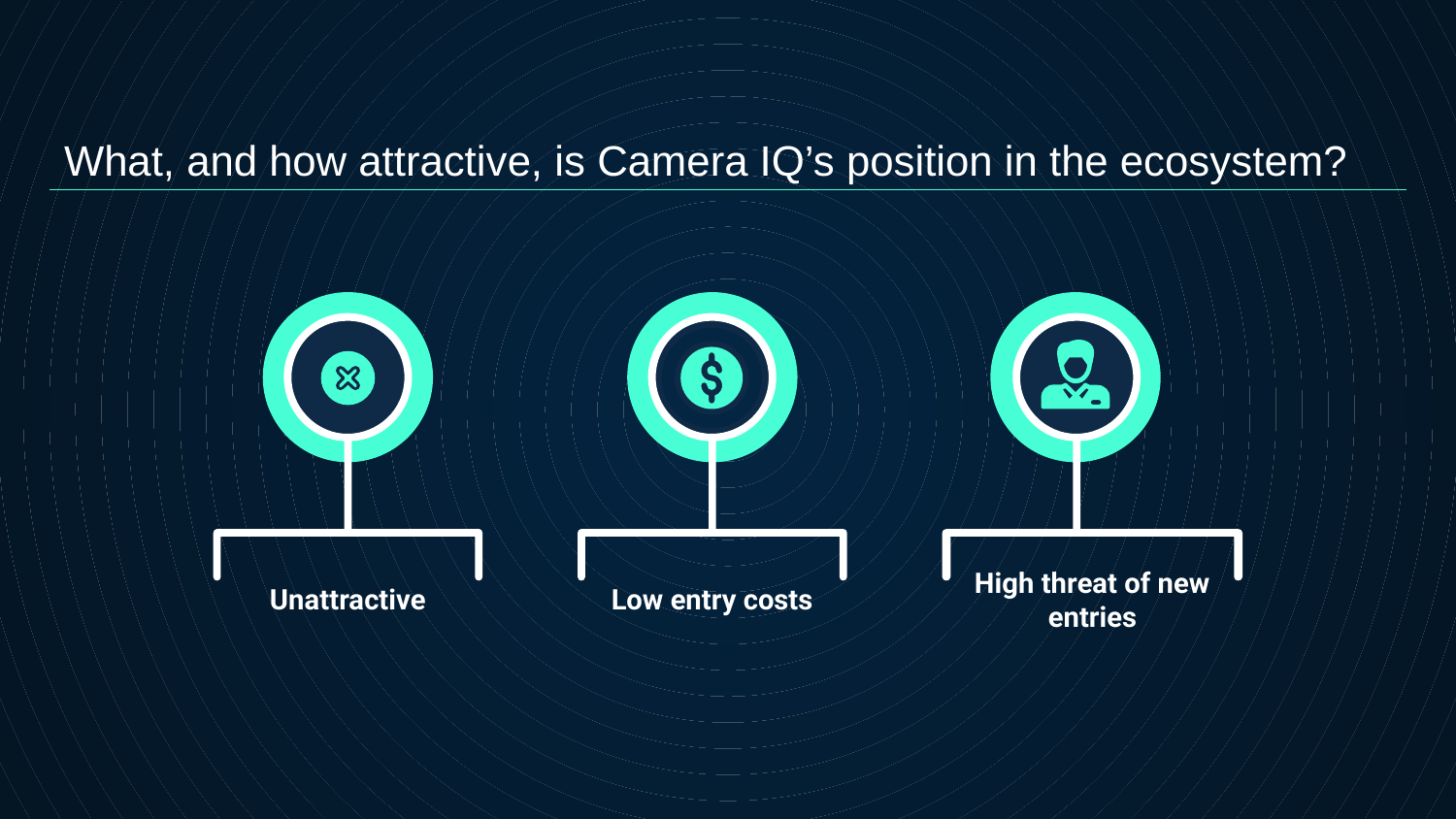

What, and how attractive, is Camera IQ’s position in the ecosystem?

High threat of new entries
Unattractive
# Low entry costs